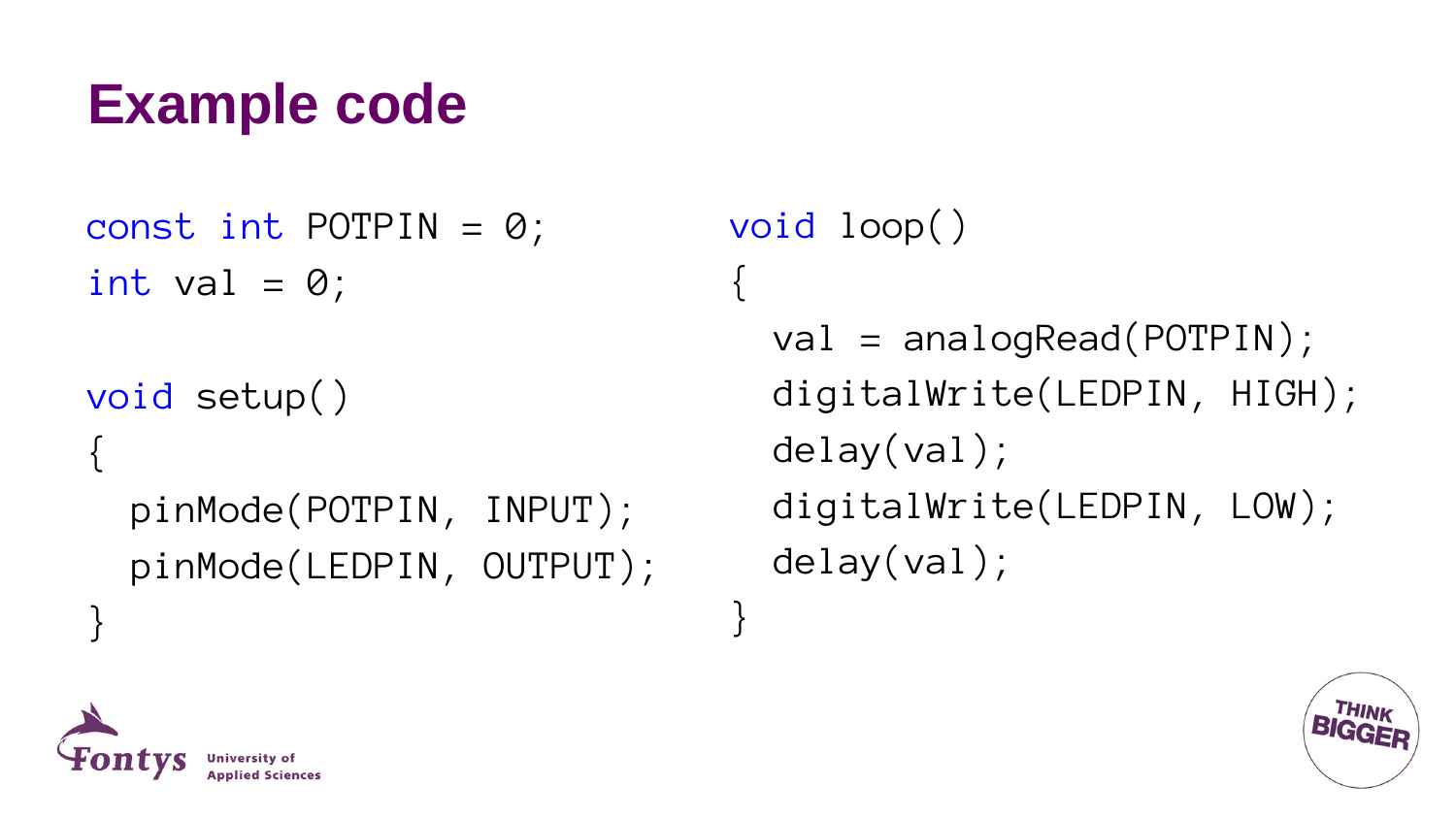

# Example code
void loop()
{
  val = analogRead(POTPIN);
  digitalWrite(LEDPIN, HIGH);
  delay(val);
  digitalWrite(LEDPIN, LOW);
  delay(val);
}
const int POTPIN = 0;
int val = 0;

void setup()
{
  pinMode(POTPIN, INPUT);
  pinMode(LEDPIN, OUTPUT);
}